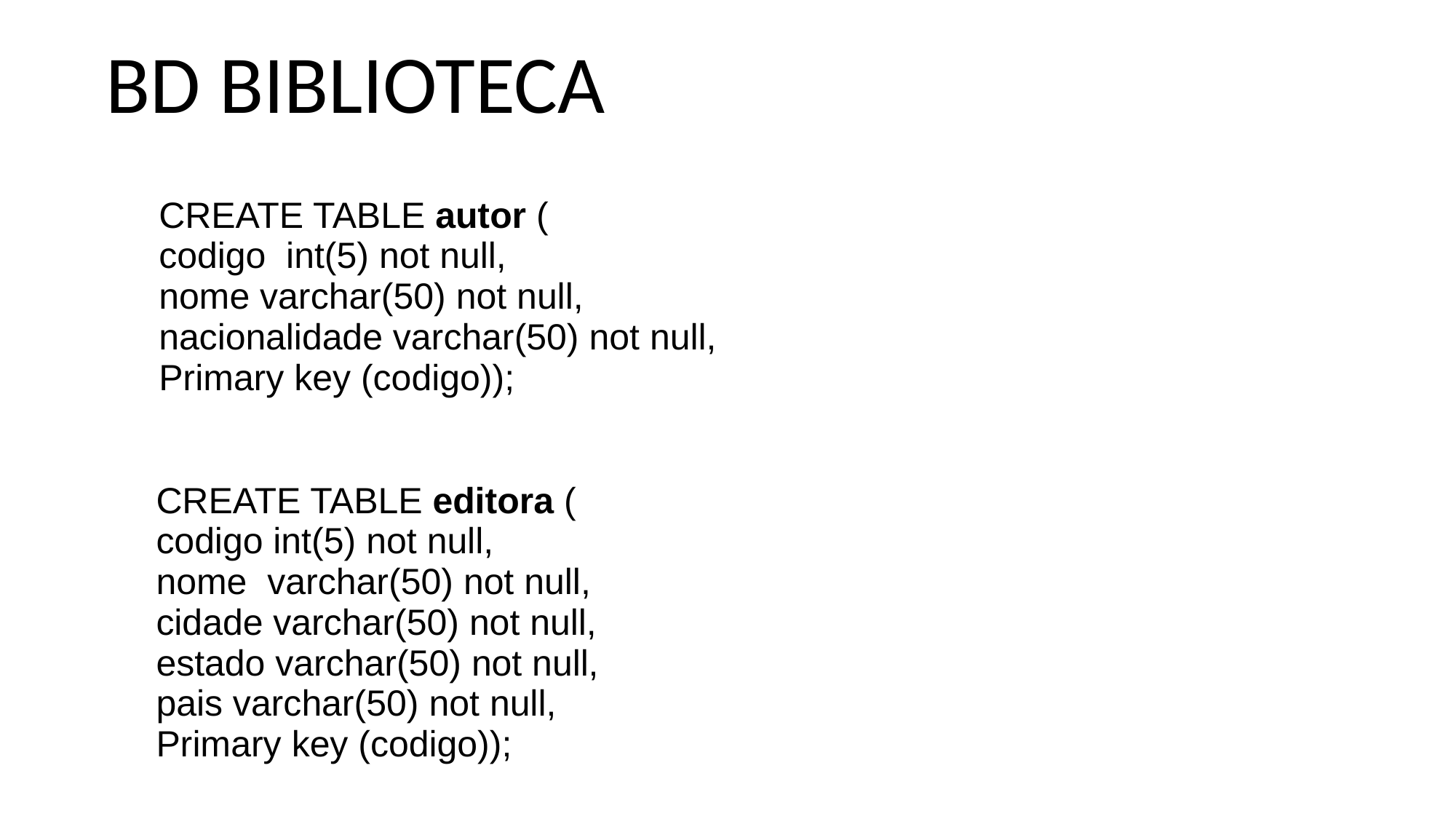

# BD BIBLIOTECA
| CREATE TABLE autor ( codigo int(5) not null, nome varchar(50) not null, nacionalidade varchar(50) not null, Primary key (codigo)); |
| --- |
| CREATE TABLE editora ( codigo int(5) not null, nome varchar(50) not null, cidade varchar(50) not null, estado varchar(50) not null, pais varchar(50) not null, Primary key (codigo)); |
| --- |